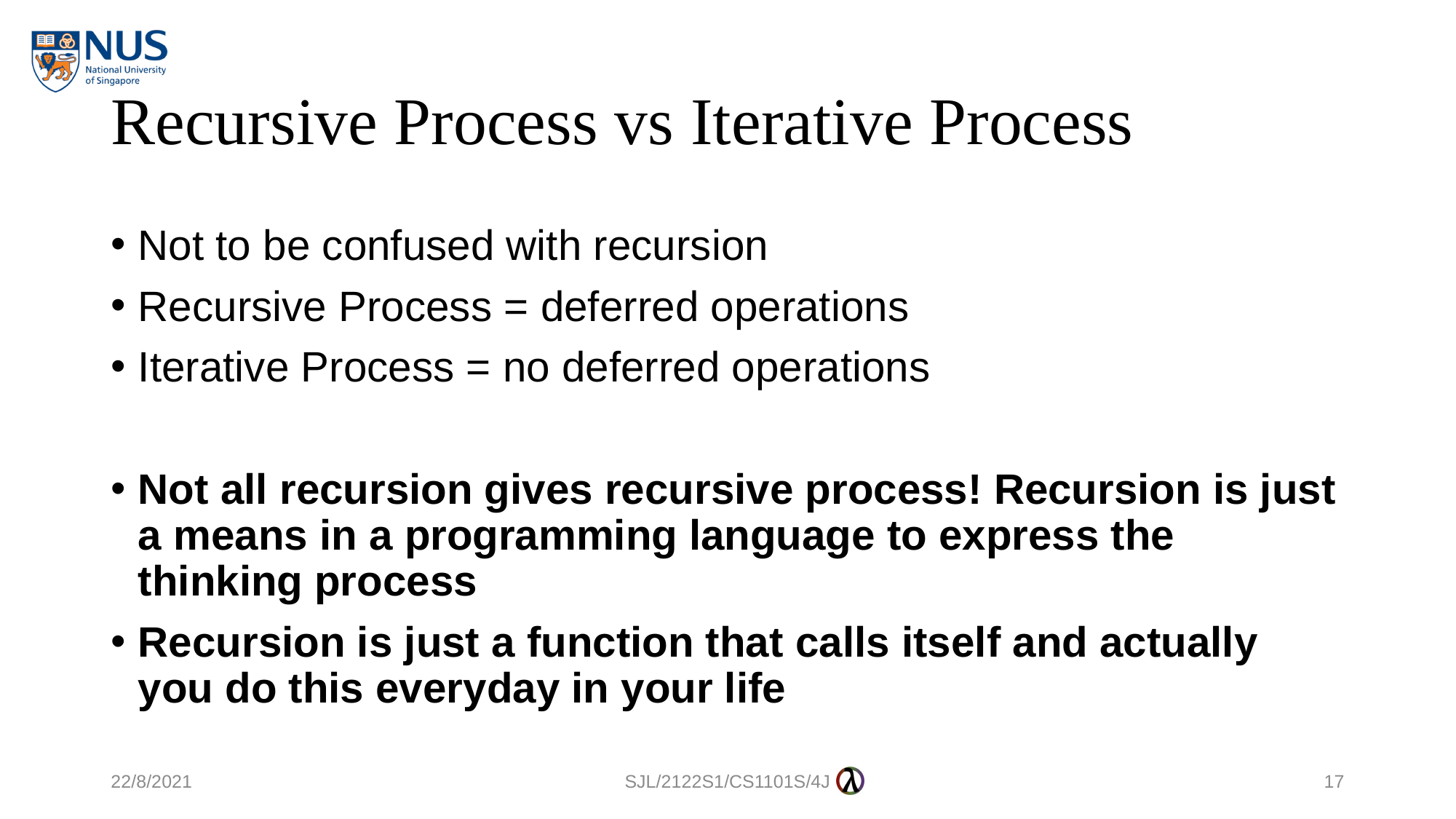

# Recursive Process vs Iterative Process
Not to be confused with recursion
Recursive Process = deferred operations
Iterative Process = no deferred operations

Not all recursion gives recursive process! Recursion is just a means in a programming language to express the thinking process
Recursion is just a function that calls itself and actually you do this everyday in your life
22/8/2021
SJL/2122S1/CS1101S/4J
17